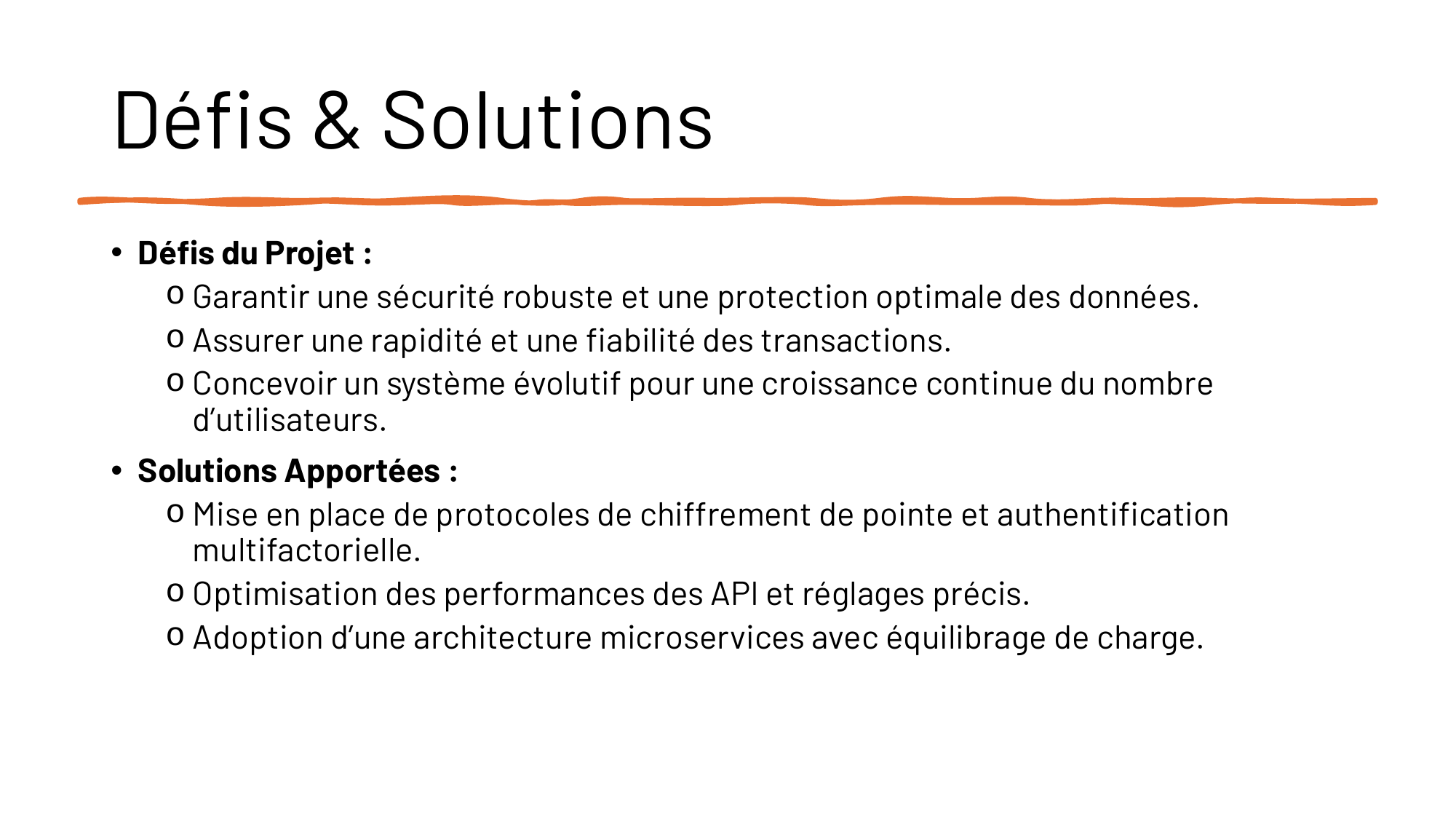

# Défis & Solutions

Défis du Projet :
Garantir une sécurité robuste et une protection optimale des données.
Assurer une rapidité et une fiabilité des transactions.
Concevoir un système évolutif pour une croissance continue du nombre d’utilisateurs.
Solutions Apportées :
Mise en place de protocoles de chiffrement de pointe et authentification multifactorielle.
Optimisation des performances des API et réglages précis.
Adoption d’une architecture microservices avec équilibrage de charge.